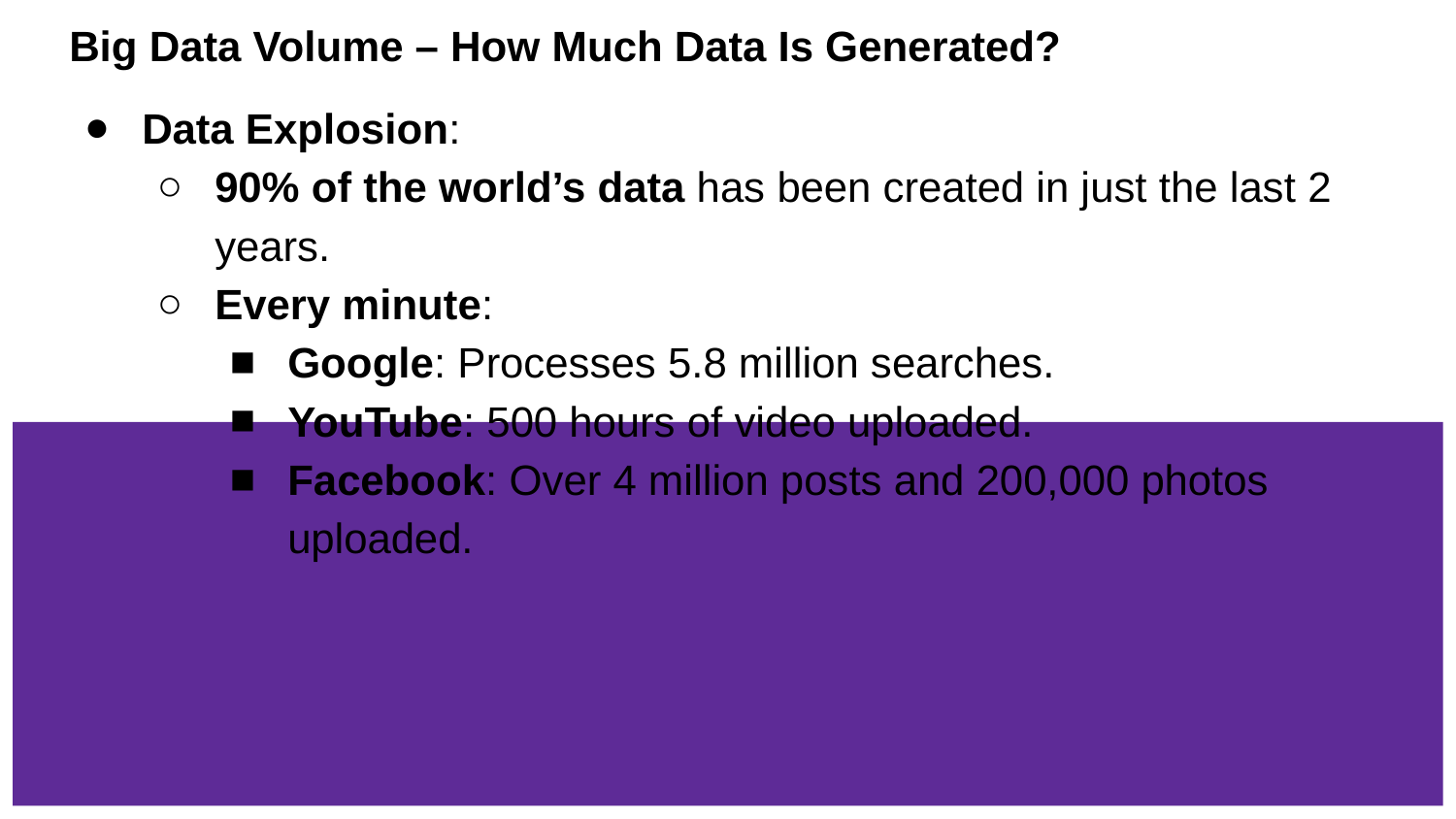

# Big Data Volume – How Much Data Is Generated?
Data Explosion:
90% of the world’s data has been created in just the last 2 years.
Every minute:
Google: Processes 5.8 million searches.
YouTube: 500 hours of video uploaded.
Facebook: Over 4 million posts and 200,000 photos uploaded.